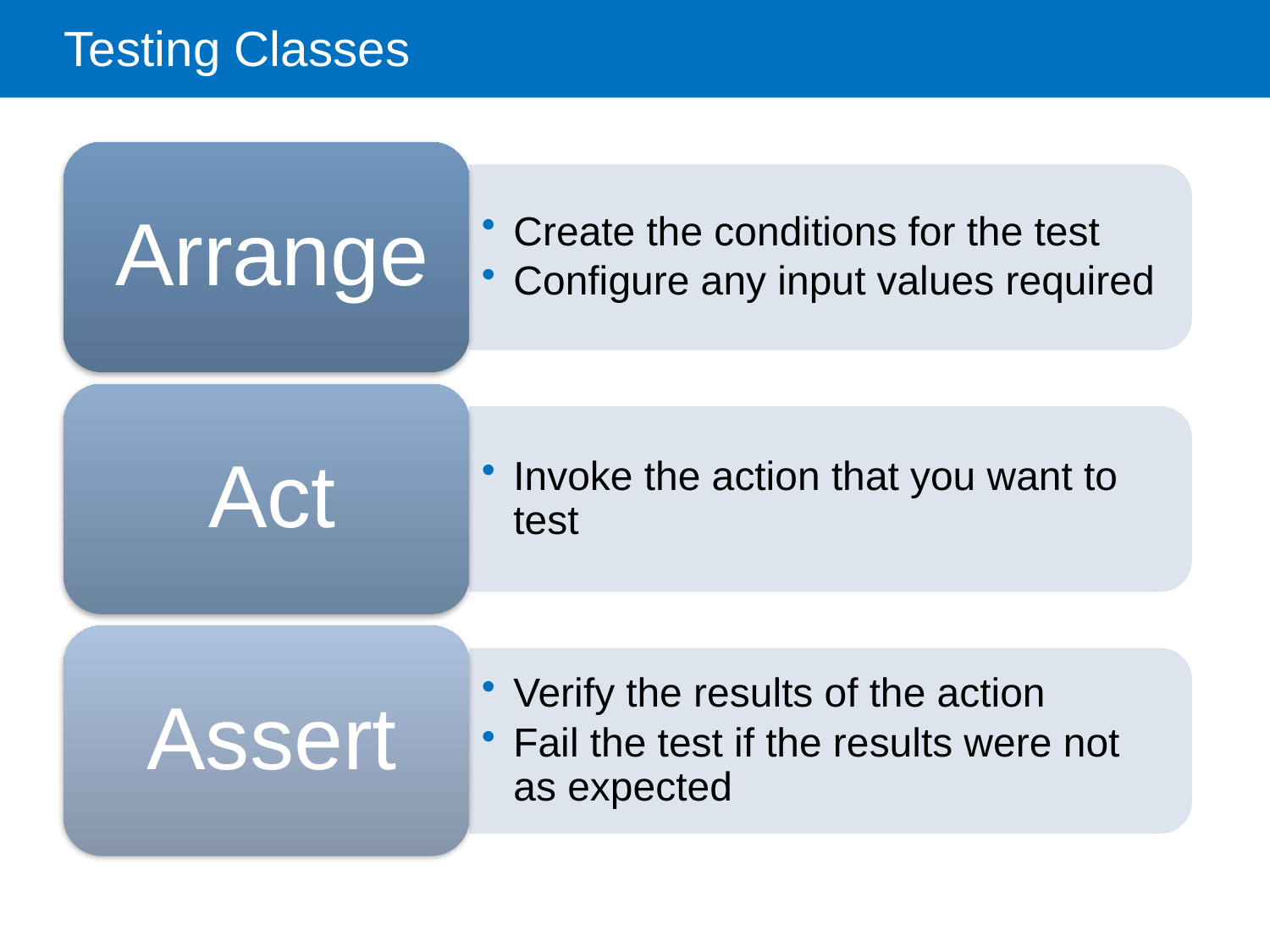

# Testing Classes
Create the conditions for the test
Configure any input values required
Arrange
Invoke the action that you want to test
Act
Verify the results of the action
Fail the test if the results were not as expected
Assert